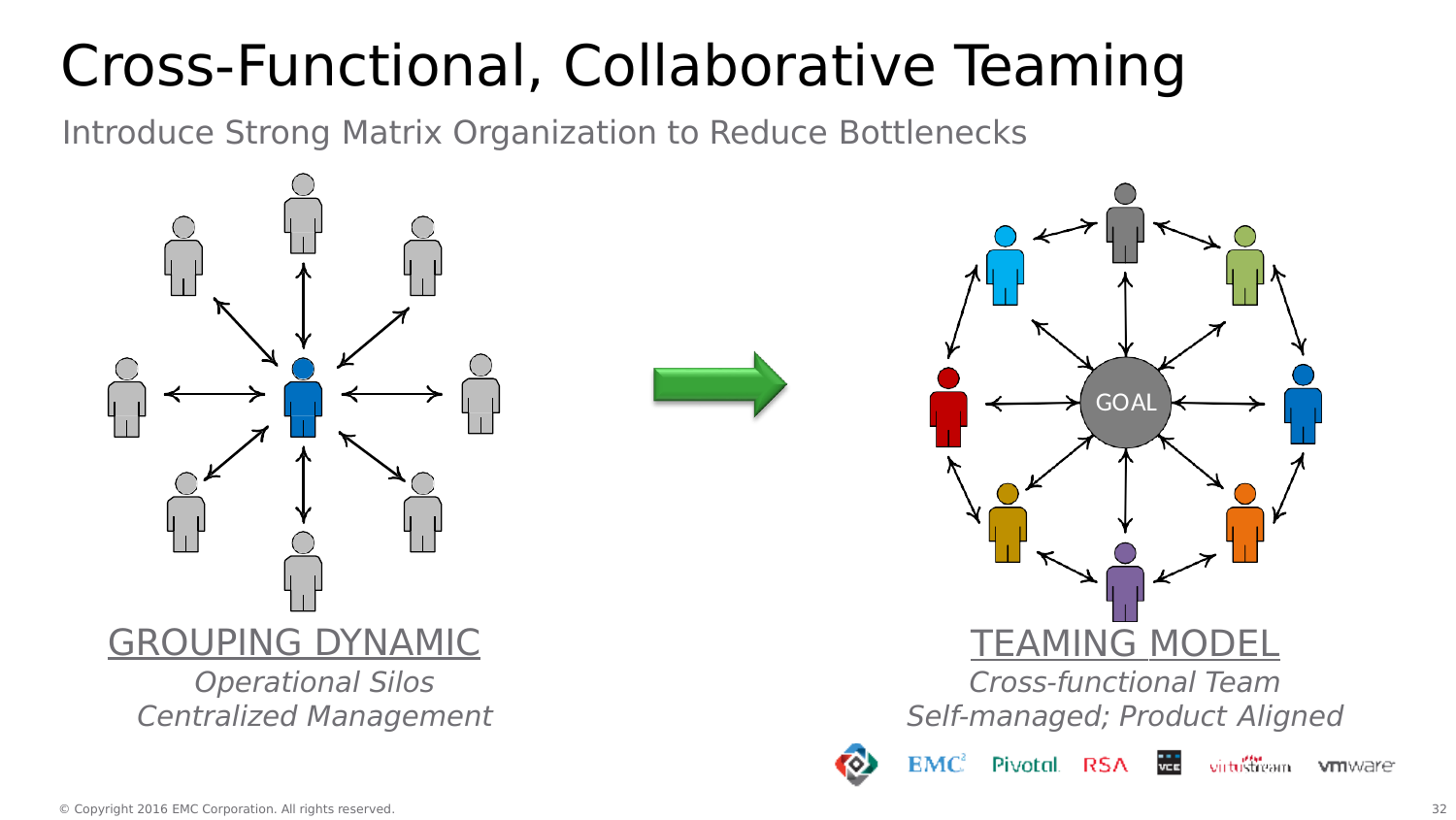

# Cross-Functional, Collaborative Teaming
Introduce Strong Matrix Organization to Reduce Bottlenecks

GOAL

GROUPING DYNAMIC
Operational Silos
Centralized Management
TEAMING MODEL
Cross-functional Team
Self-managed; Product Aligned
© Copyright 2016 EMC Corporation. All rights reserved.
32